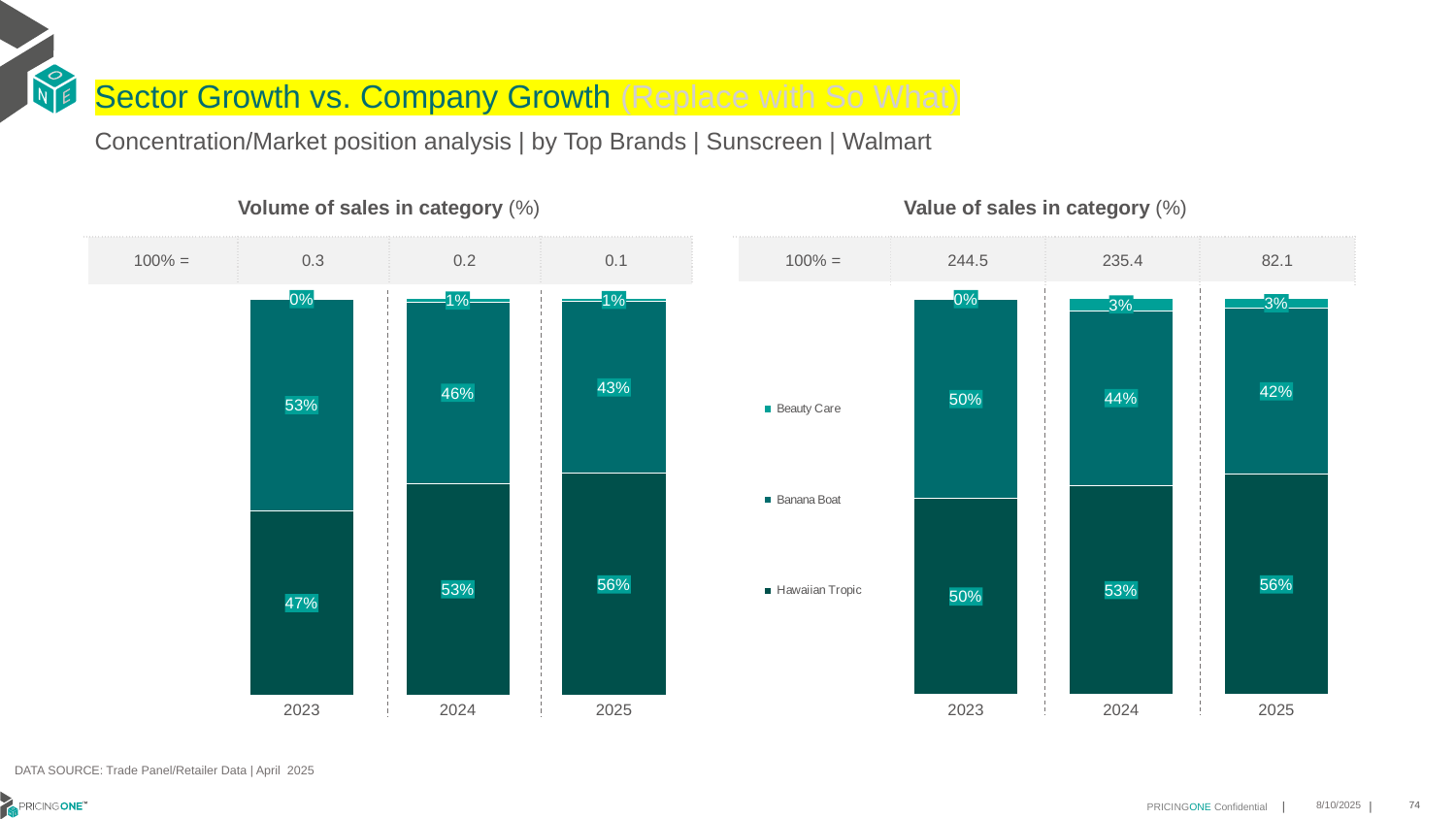

# Sector Growth vs. Company Growth (Replace with So What)
Concentration/Market position analysis | by Top Brands | Sunscreen | Walmart
| Volume of sales in category (%) |  |  |  |
| --- | --- | --- | --- |
| 100% = | 0.3 | 0.2 | 0.1 |
| Value of sales in category (%) |  |  |  |
| --- | --- | --- | --- |
| 100% = | 244.5 | 235.4 | 82.1 |

### Chart

| Category | Hawaiian Tropic | Banana Boat | Beauty Care |
|---|---|---|---|
| 2023 | 0.4651898126270252 | 0.5335461785825428 | 0.0012640087904319528 |
| 2024 | 0.5348869075894326 | 0.4566357291628604 | 0.008477363247707093 |
| 2025 | 0.5592397372315842 | 0.4349310622387246 | 0.005829200529691273 |

### Chart

| Category | Hawaiian Tropic | Banana Boat | Beauty Care |
|---|---|---|---|
| 2023 | 0.49520050011133643 | 0.5010536823030435 | 0.0037458175856200752 |
| 2024 | 0.5274500337331962 | 0.4416332744329151 | 0.030916691833888656 |
| 2025 | 0.5564804437357442 | 0.4182707962620875 | 0.025248760002168216 |
DATA SOURCE: Trade Panel/Retailer Data | April  2025

8/10/2025
74